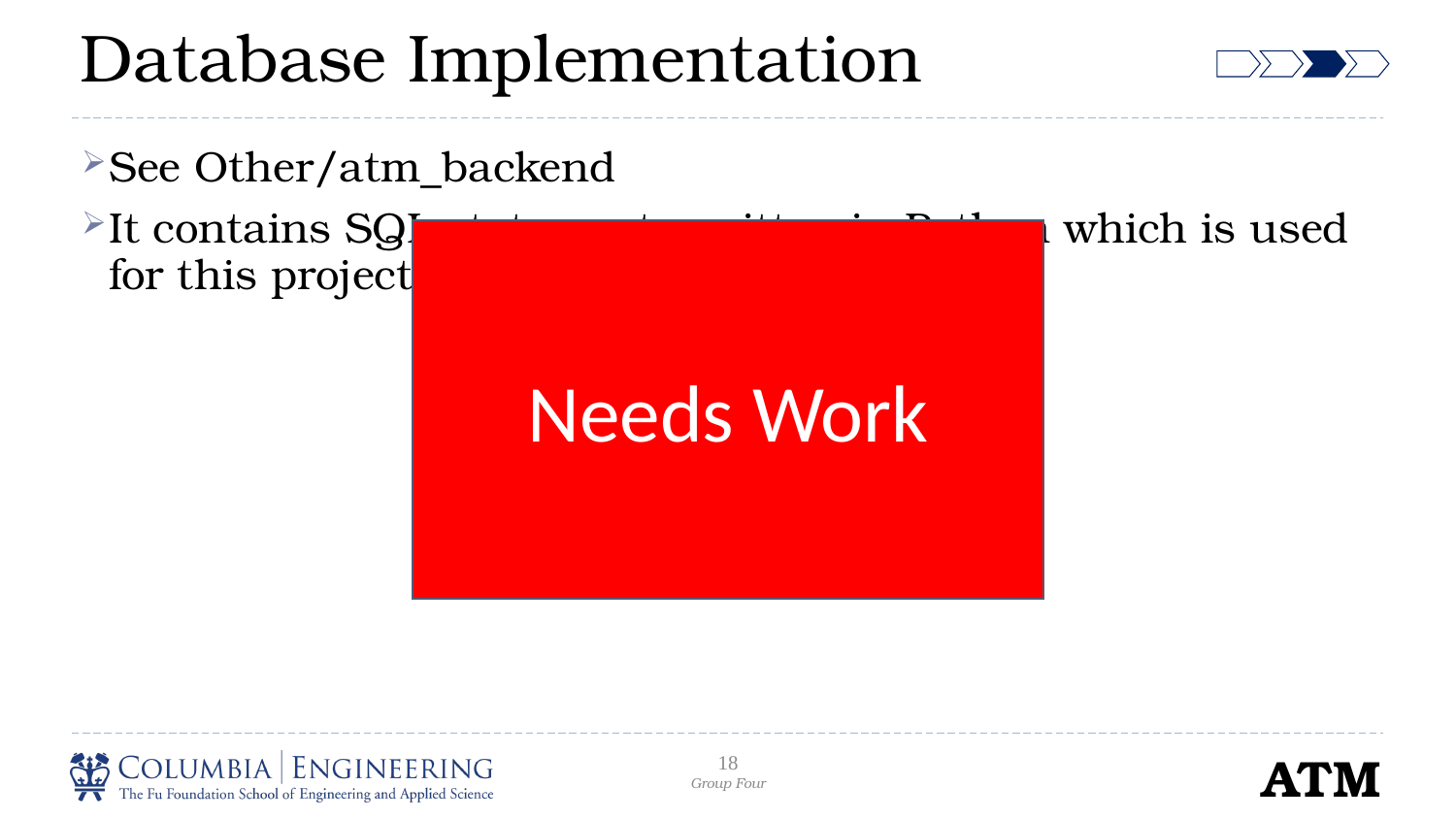

# Database Implementation

See Other/atm_backend
It contains SQL statements written in Python which is used for this project
Needs Work
18
Group Four